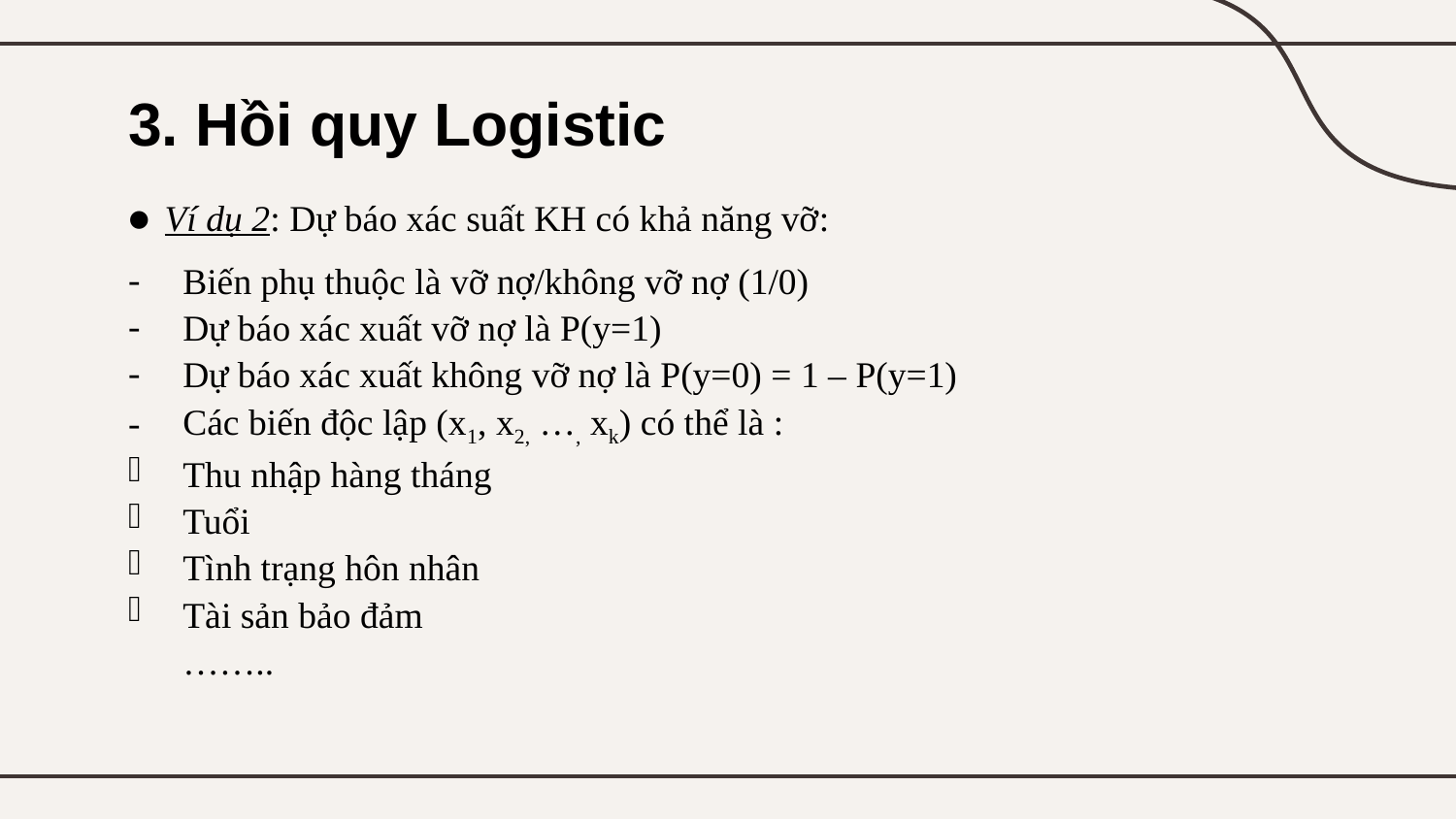

# 3. Hồi quy Logistic
Ví dụ 2: Dự báo xác suất KH có khả năng vỡ:
Biến phụ thuộc là vỡ nợ/không vỡ nợ (1/0)
Dự báo xác xuất vỡ nợ là P(y=1)
Dự báo xác xuất không vỡ nợ là P(y=0) = 1 – P(y=1)
Các biến độc lập (x1, x2, …, xk) có thể là :
Thu nhập hàng tháng
Tuổi
Tình trạng hôn nhân
Tài sản bảo đảm
……..